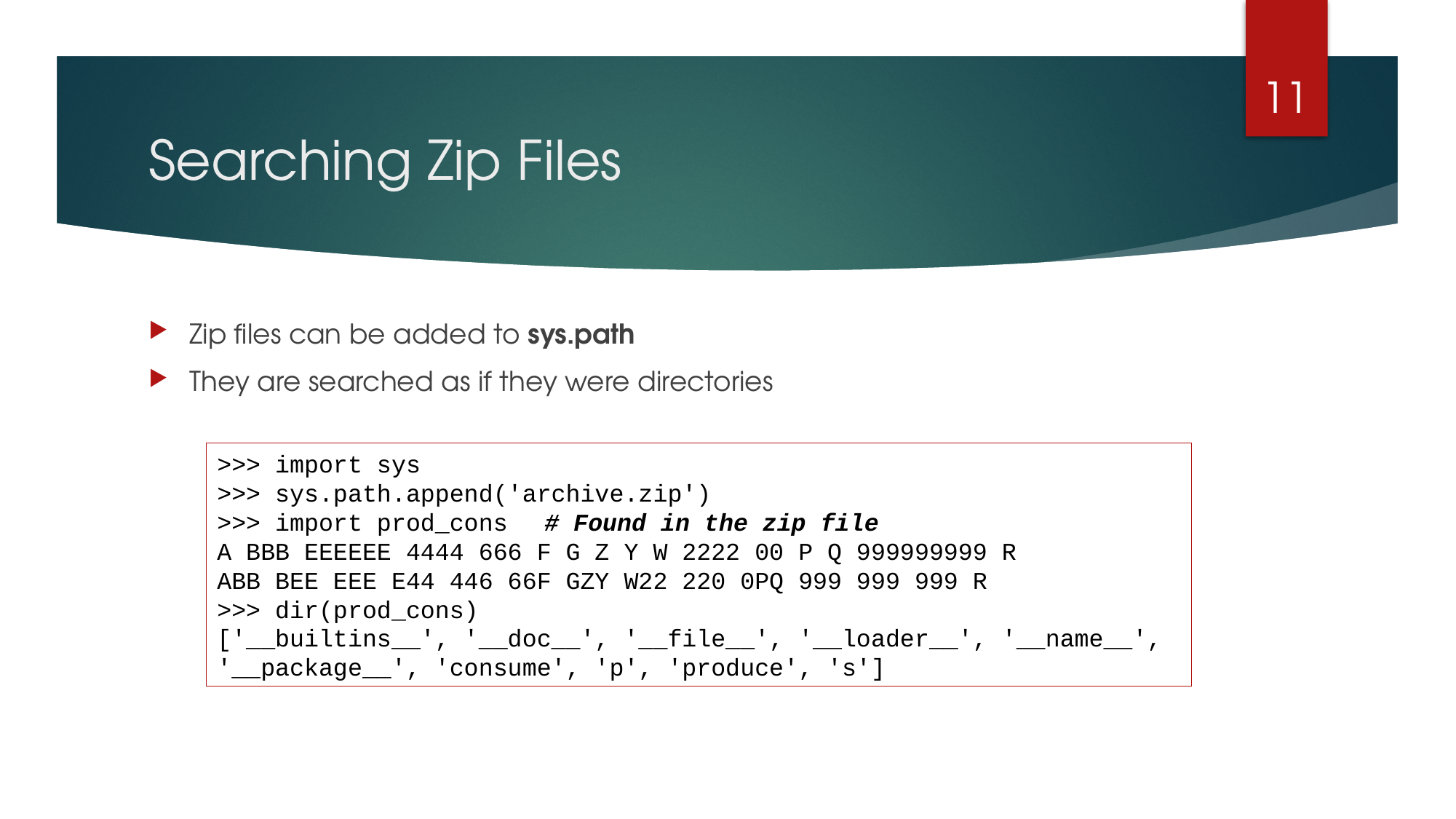

11
# Searching Zip Files
Zip files can be added to sys.path
They are searched as if they were directories

>>> import sys
>>> sys.path.append('archive.zip')
>>> import prod_cons	# Found in the zip file
A BBB EEEEEE 4444 666 F G Z Y W 2222 00 P Q 999999999 R
ABB BEE EEE E44 446 66F GZY W22 220 0PQ 999 999 999 R
>>> dir(prod_cons)
['__builtins__', '__doc__', '__file__', '__loader__', '__name__', '__package__', 'consume', 'p', 'produce', 's']